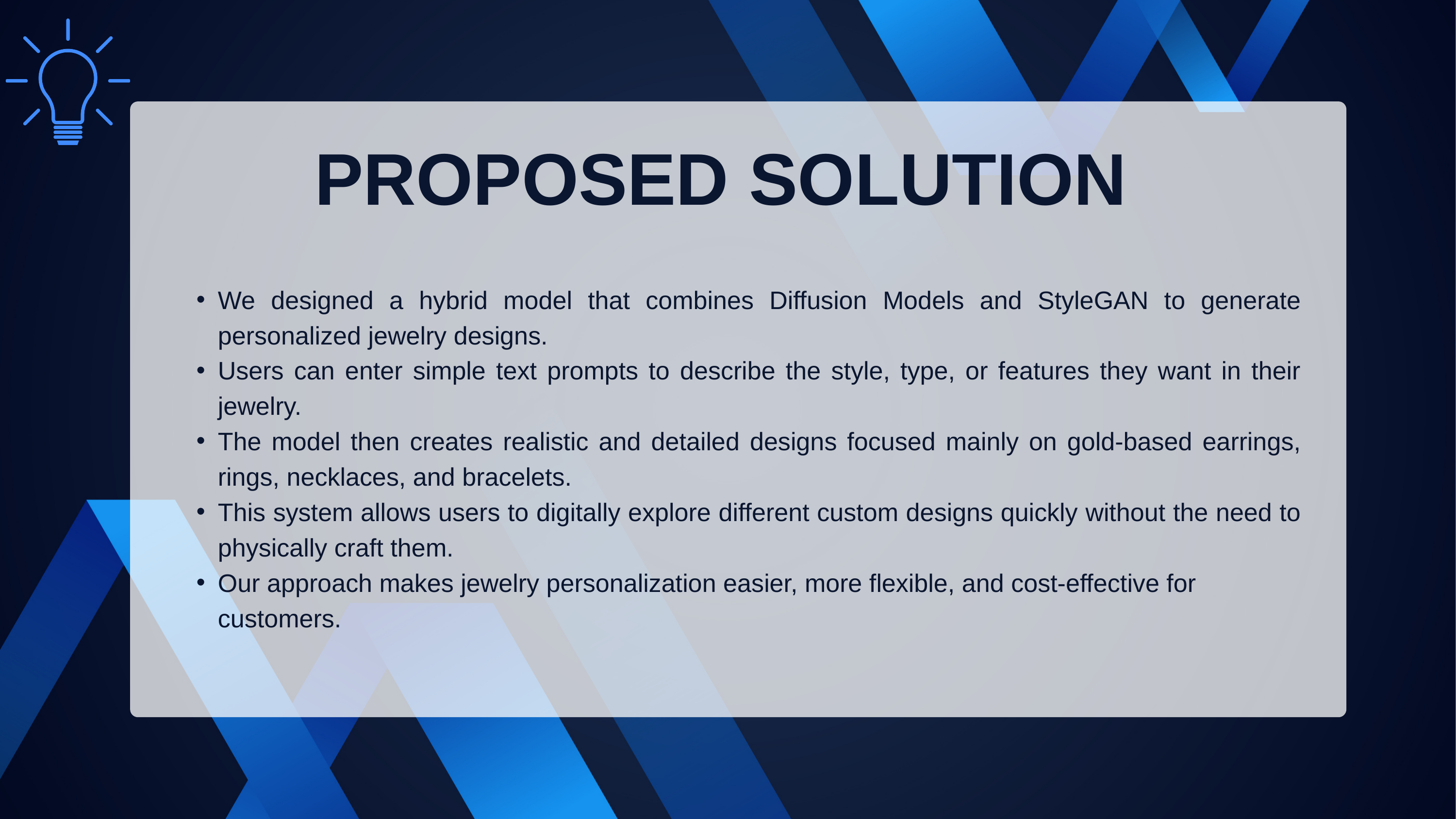

PROPOSED SOLUTION
We designed a hybrid model that combines Diffusion Models and StyleGAN to generate personalized jewelry designs.
Users can enter simple text prompts to describe the style, type, or features they want in their jewelry.
The model then creates realistic and detailed designs focused mainly on gold-based earrings, rings, necklaces, and bracelets.
This system allows users to digitally explore different custom designs quickly without the need to physically craft them.
Our approach makes jewelry personalization easier, more flexible, and cost-effective for customers.